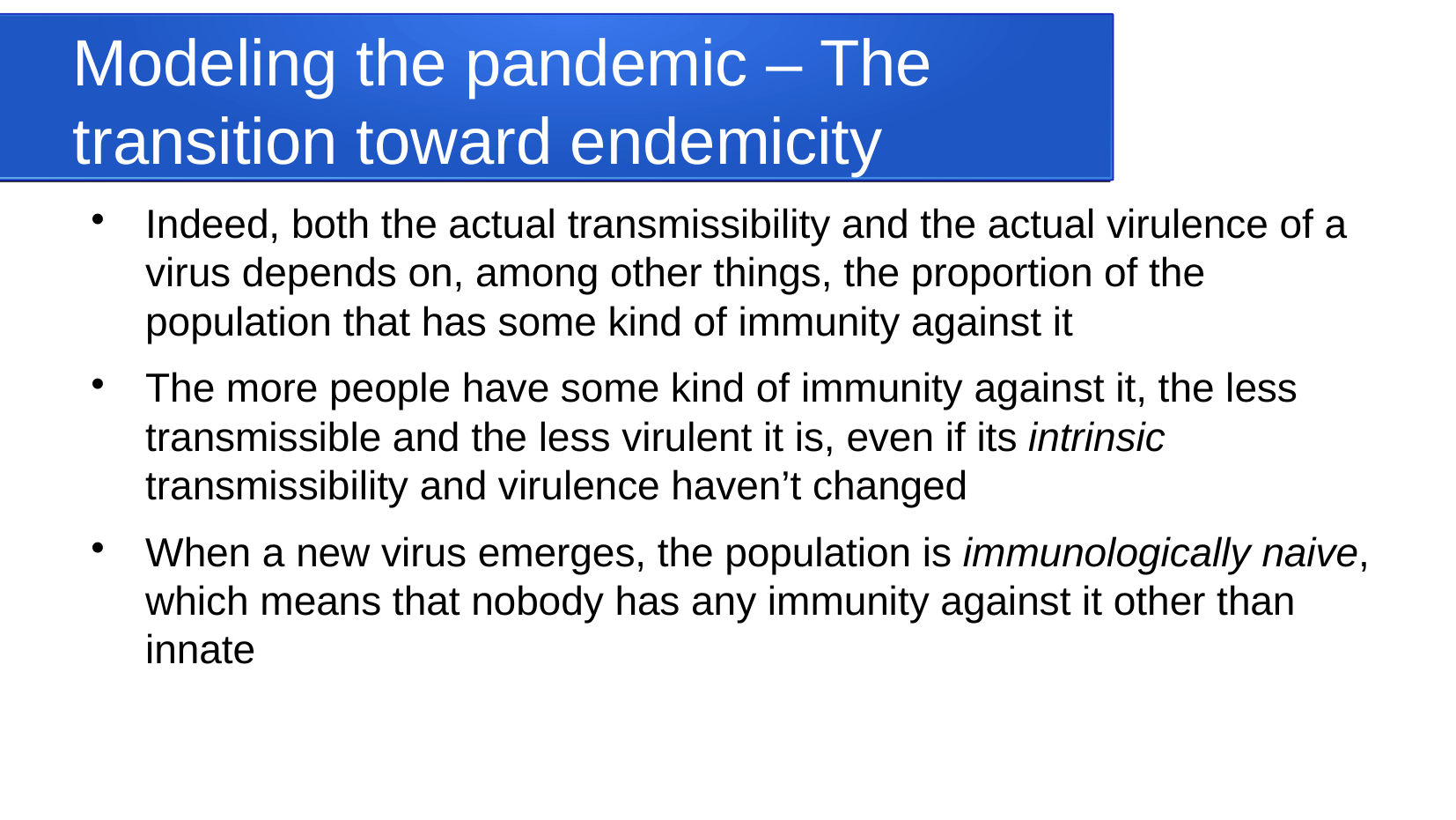

Modeling the pandemic – The transition toward endemicity
Indeed, both the actual transmissibility and the actual virulence of a virus depends on, among other things, the proportion of the population that has some kind of immunity against it
The more people have some kind of immunity against it, the less transmissible and the less virulent it is, even if its intrinsic transmissibility and virulence haven’t changed
When a new virus emerges, the population is immunologically naive, which means that nobody has any immunity against it other than innate